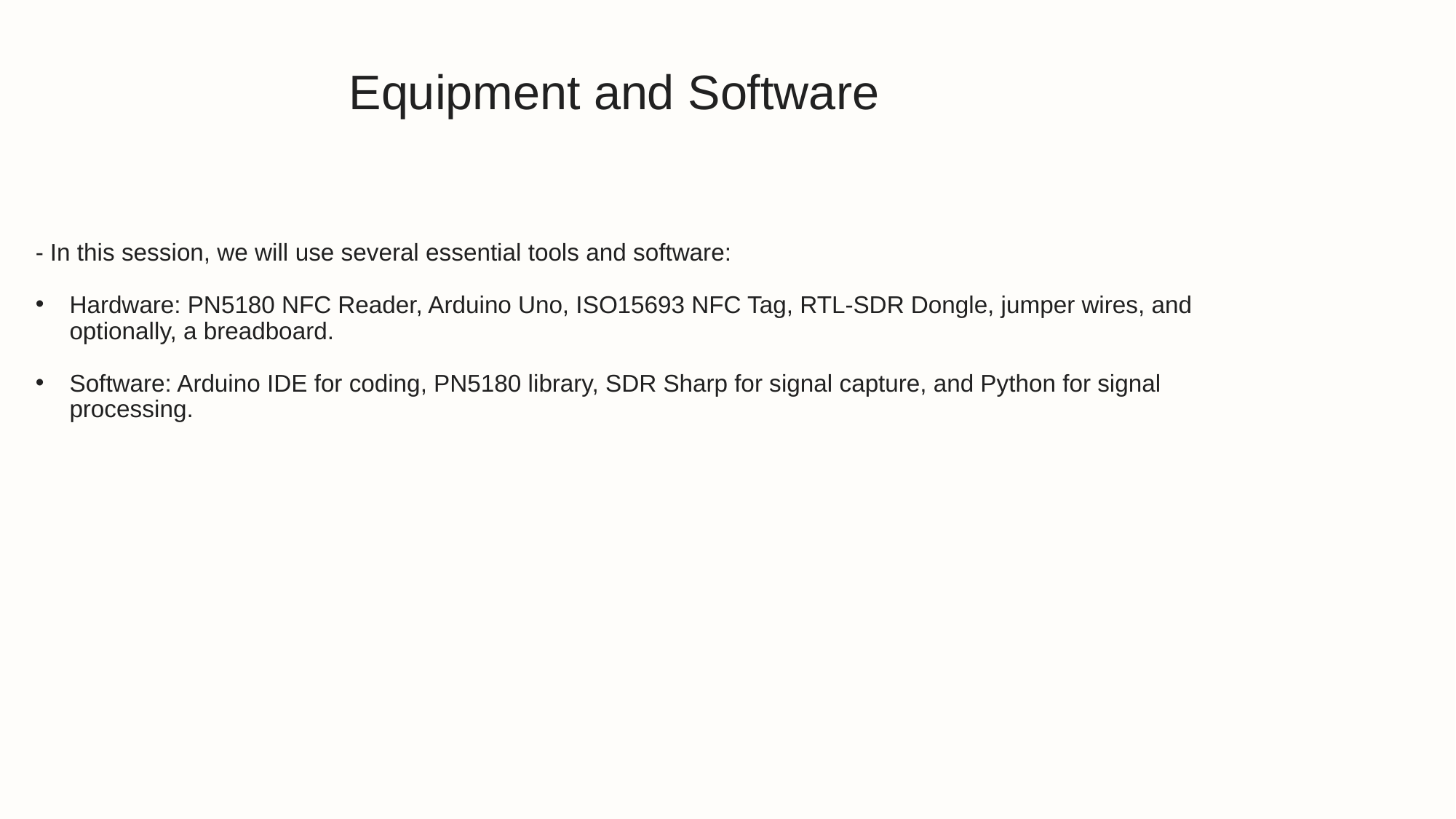

# Equipment and Software
- In this session, we will use several essential tools and software:

Hardware: PN5180 NFC Reader, Arduino Uno, ISO15693 NFC Tag, RTL-SDR Dongle, jumper wires, and optionally, a breadboard.

Software: Arduino IDE for coding, PN5180 library, SDR Sharp for signal capture, and Python for signal processing.